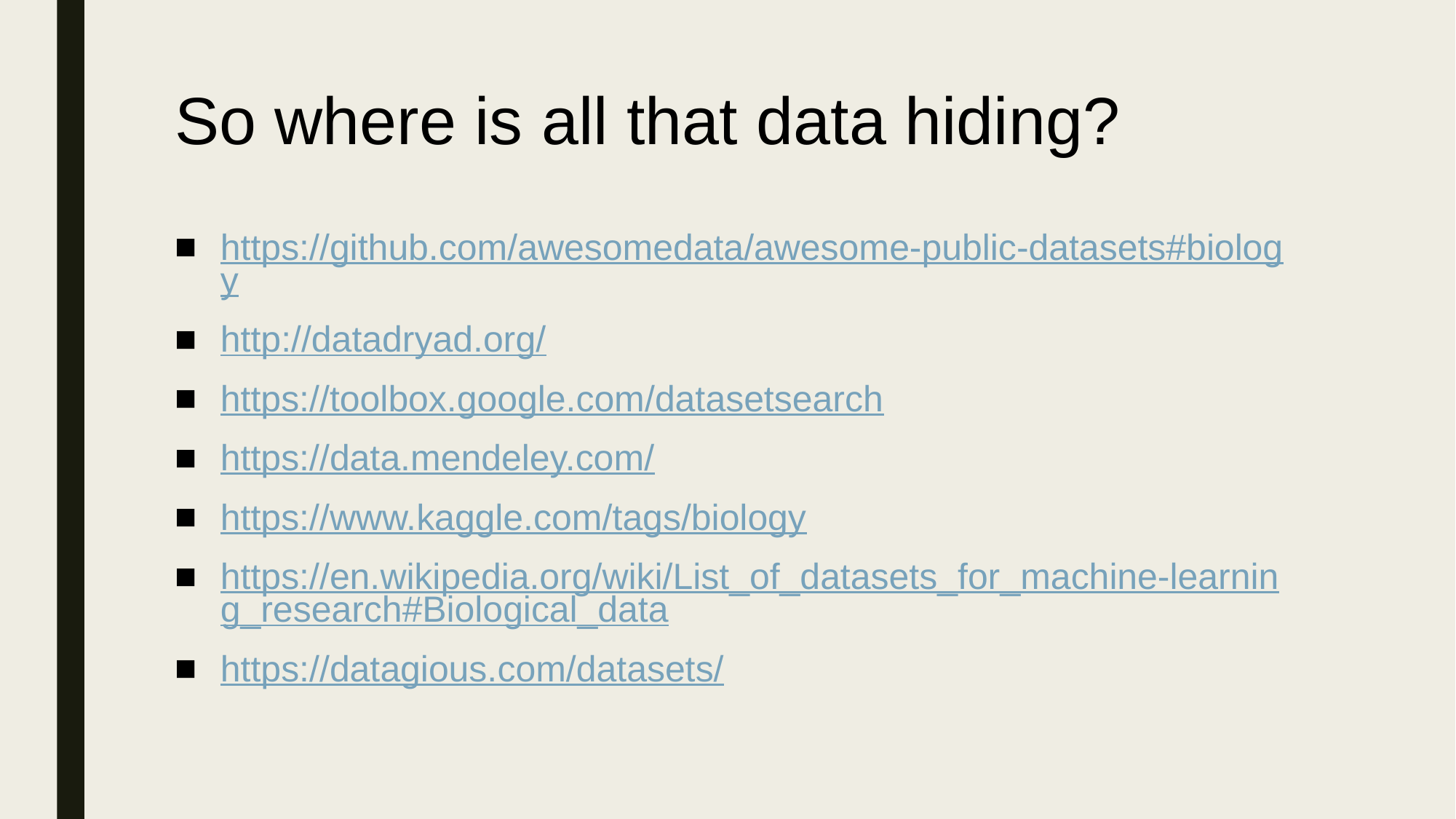

# So where is all that data hiding?
https://github.com/awesomedata/awesome-public-datasets#biology
http://datadryad.org/
https://toolbox.google.com/datasetsearch
https://data.mendeley.com/
https://www.kaggle.com/tags/biology
https://en.wikipedia.org/wiki/List_of_datasets_for_machine-learning_research#Biological_data
https://datagious.com/datasets/